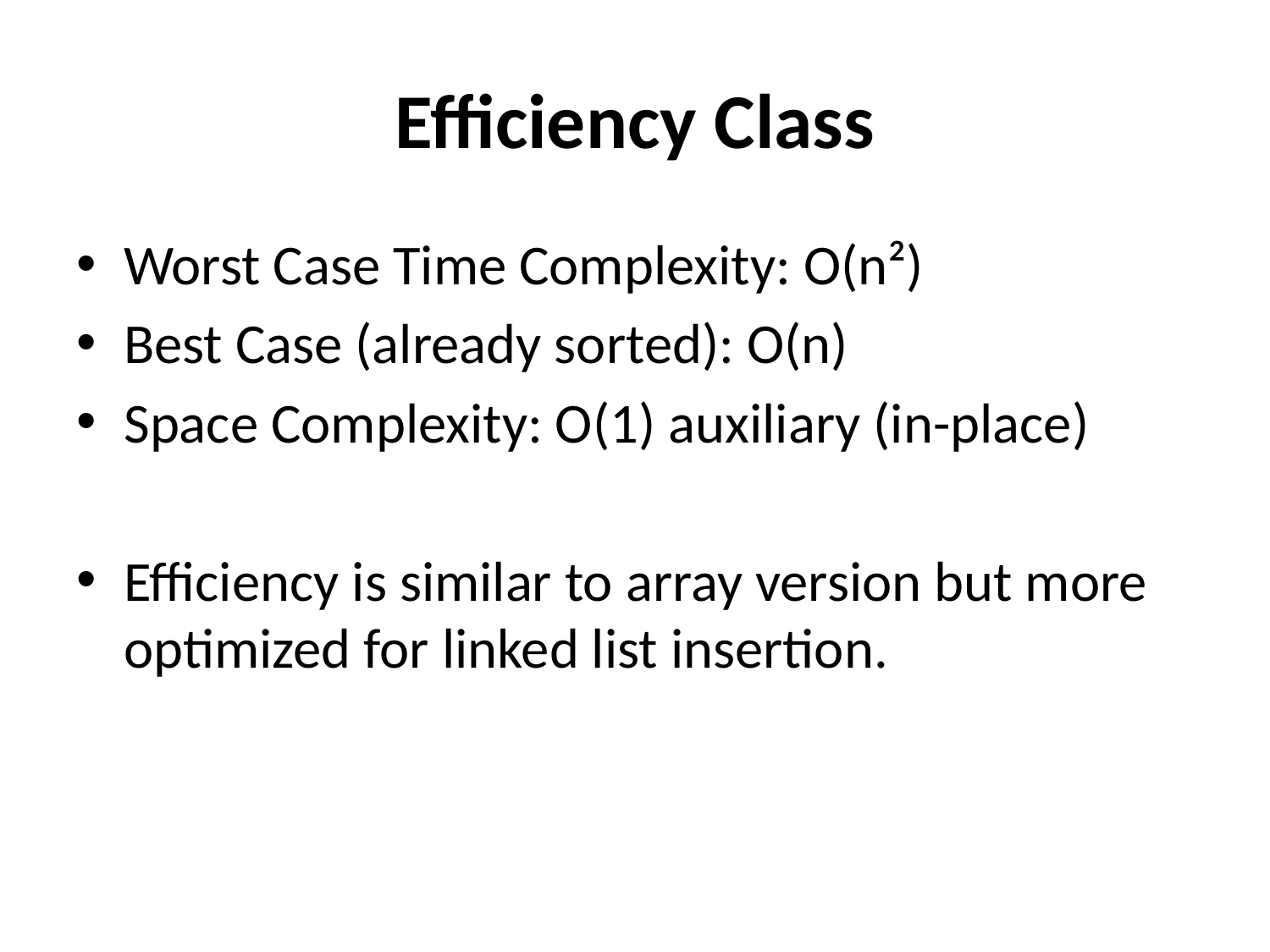

# Efficiency Class
Worst Case Time Complexity: O(n²)
Best Case (already sorted): O(n)
Space Complexity: O(1) auxiliary (in-place)

Efficiency is similar to array version but more optimized for linked list insertion.